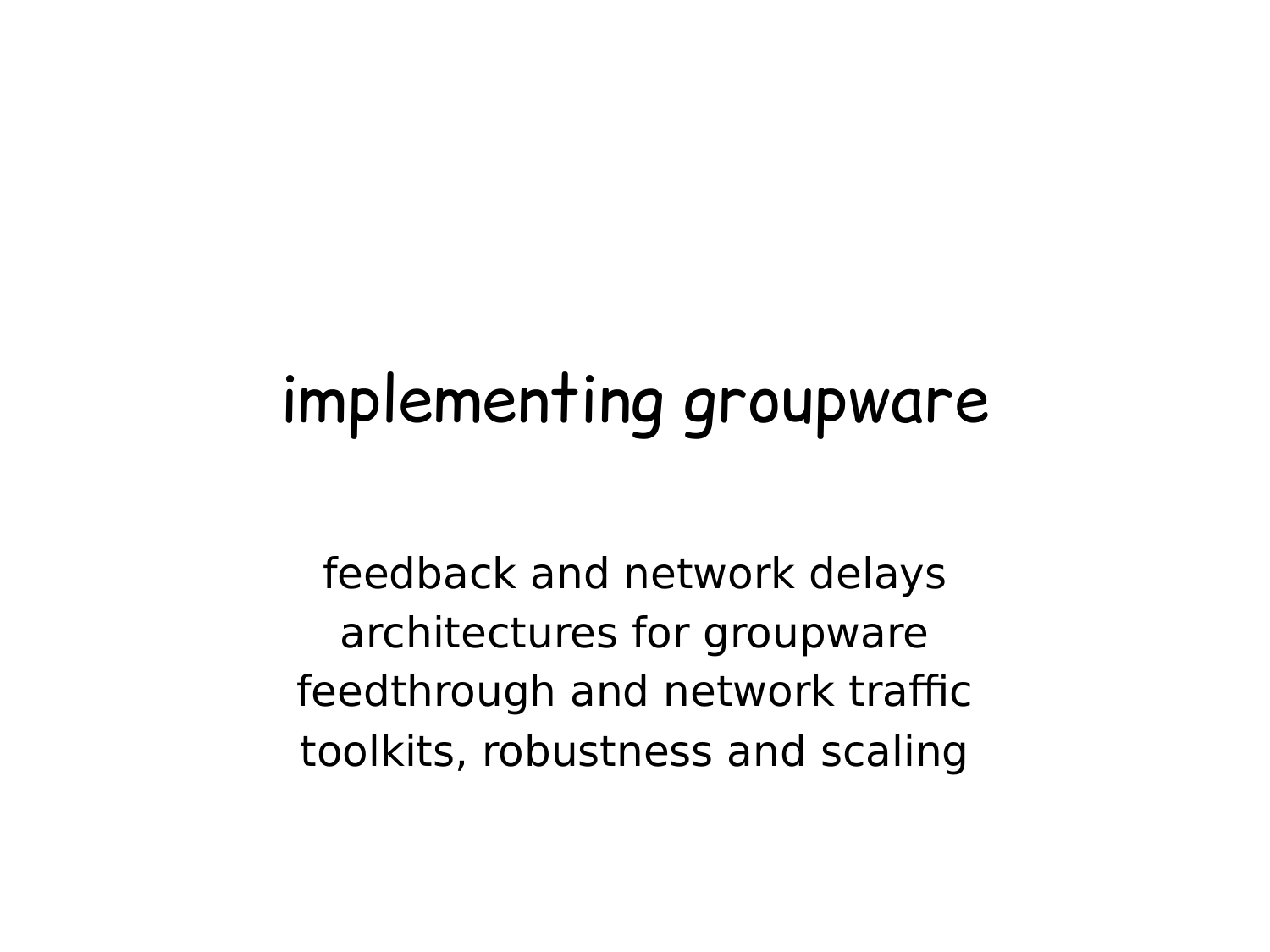

# implementing groupware
feedback and network delays
architectures for groupware
feedthrough and network traffic
toolkits, robustness and scaling